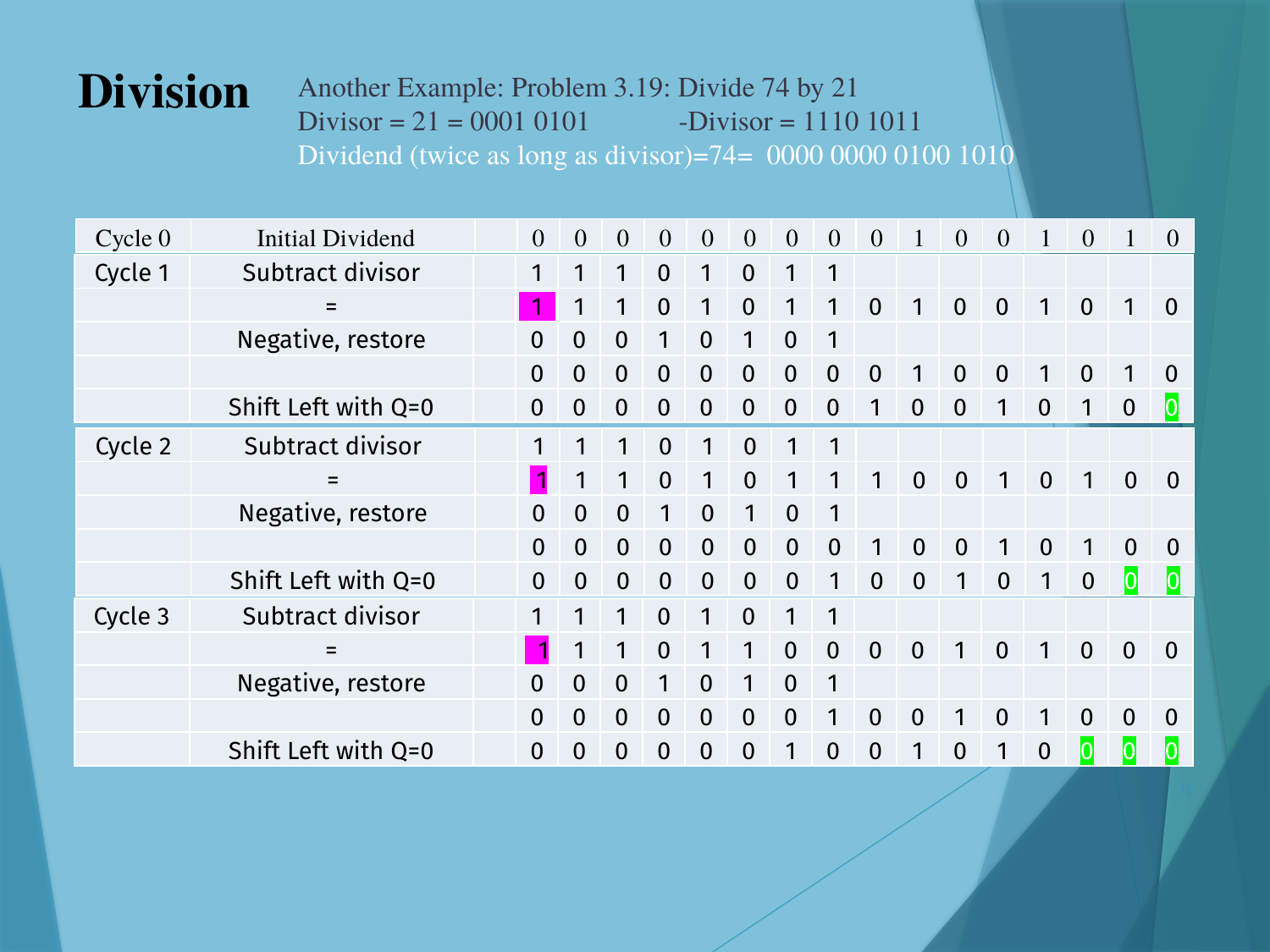

Division
Another Example: Problem 3.19: Divide 74 by 21
Divisor = 21 = 0001 0101	-Divisor = 1110 1011
Dividend (twice as long as divisor)=74=  0000 0000 0100 1010
| Cycle 0 | Initial Dividend |  | 0 | 0 | 0 | 0 | 0 | 0 | 0 | 0 | 0 | 1 | 0 | 0 | 1 | 0 | 1 | 0 |
| --- | --- | --- | --- | --- | --- | --- | --- | --- | --- | --- | --- | --- | --- | --- | --- | --- | --- | --- |
| Cycle 1 | Subtract divisor |  | 1 | 1 | 1 | 0 | 1 | 0 | 1 | 1 |  |  |  |  |  |  |  |  |
| --- | --- | --- | --- | --- | --- | --- | --- | --- | --- | --- | --- | --- | --- | --- | --- | --- | --- | --- |
|  | = |  | 1 | 1 | 1 | 0 | 1 | 0 | 1 | 1 | 0 | 1 | 0 | 0 | 1 | 0 | 1 | 0 |
|  | Negative, restore |  | 0 | 0 | 0 | 1 | 0 | 1 | 0 | 1 |  |  |  |  |  |  |  |  |
|  |  |  | 0 | 0 | 0 | 0 | 0 | 0 | 0 | 0 | 0 | 1 | 0 | 0 | 1 | 0 | 1 | 0 |
|  | Shift Left with Q=0 |  | 0 | 0 | 0 | 0 | 0 | 0 | 0 | 0 | 1 | 0 | 0 | 1 | 0 | 1 | 0 | 0 |
| Cycle 2 | Subtract divisor |  | 1 | 1 | 1 | 0 | 1 | 0 | 1 | 1 |  |  |  |  |  |  |  |  |
| --- | --- | --- | --- | --- | --- | --- | --- | --- | --- | --- | --- | --- | --- | --- | --- | --- | --- | --- |
|  | = |  | 1 | 1 | 1 | 0 | 1 | 0 | 1 | 1 | 1 | 0 | 0 | 1 | 0 | 1 | 0 | 0 |
|  | Negative, restore |  | 0 | 0 | 0 | 1 | 0 | 1 | 0 | 1 |  |  |  |  |  |  |  |  |
|  |  |  | 0 | 0 | 0 | 0 | 0 | 0 | 0 | 0 | 1 | 0 | 0 | 1 | 0 | 1 | 0 | 0 |
|  | Shift Left with Q=0 |  | 0 | 0 | 0 | 0 | 0 | 0 | 0 | 1 | 0 | 0 | 1 | 0 | 1 | 0 | 0 | 0 |
| Cycle 3 | Subtract divisor |  | 1 | 1 | 1 | 0 | 1 | 0 | 1 | 1 |  |  |  |  |  |  |  |  |
| --- | --- | --- | --- | --- | --- | --- | --- | --- | --- | --- | --- | --- | --- | --- | --- | --- | --- | --- |
|  | = |  | 1 | 1 | 1 | 0 | 1 | 1 | 0 | 0 | 0 | 0 | 1 | 0 | 1 | 0 | 0 | 0 |
|  | Negative, restore |  | 0 | 0 | 0 | 1 | 0 | 1 | 0 | 1 |  |  |  |  |  |  |  |  |
|  |  |  | 0 | 0 | 0 | 0 | 0 | 0 | 0 | 1 | 0 | 0 | 1 | 0 | 1 | 0 | 0 | 0 |
|  | Shift Left with Q=0 |  | 0 | 0 | 0 | 0 | 0 | 0 | 1 | 0 | 0 | 1 | 0 | 1 | 0 | 0 | 0 | 0 |
16